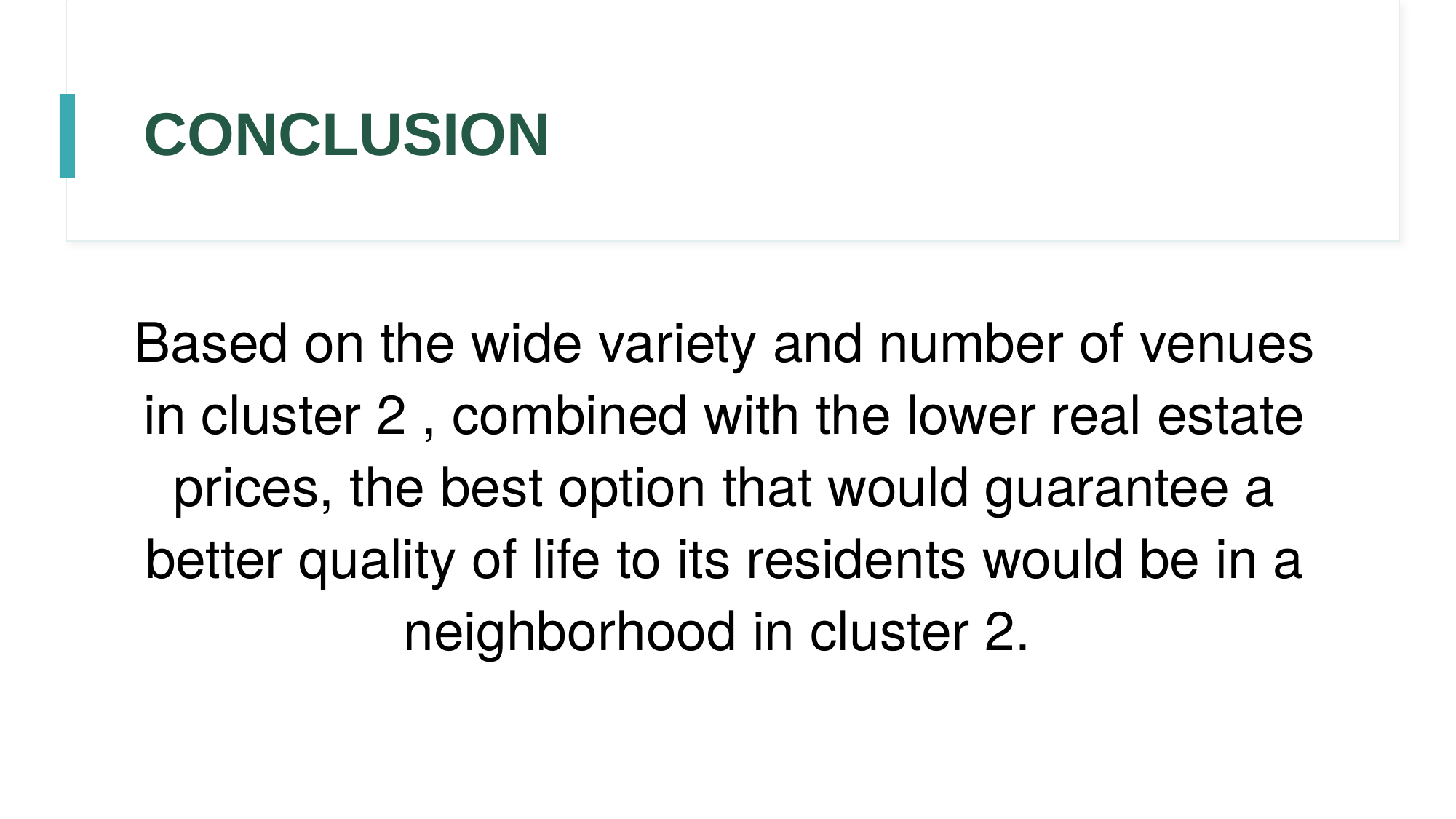

# CONCLUSION
Based on the wide variety and number of venues in cluster 2 , combined with the lower real estate prices, the best option that would guarantee a better quality of life to its residents would be in a neighborhood in cluster 2.